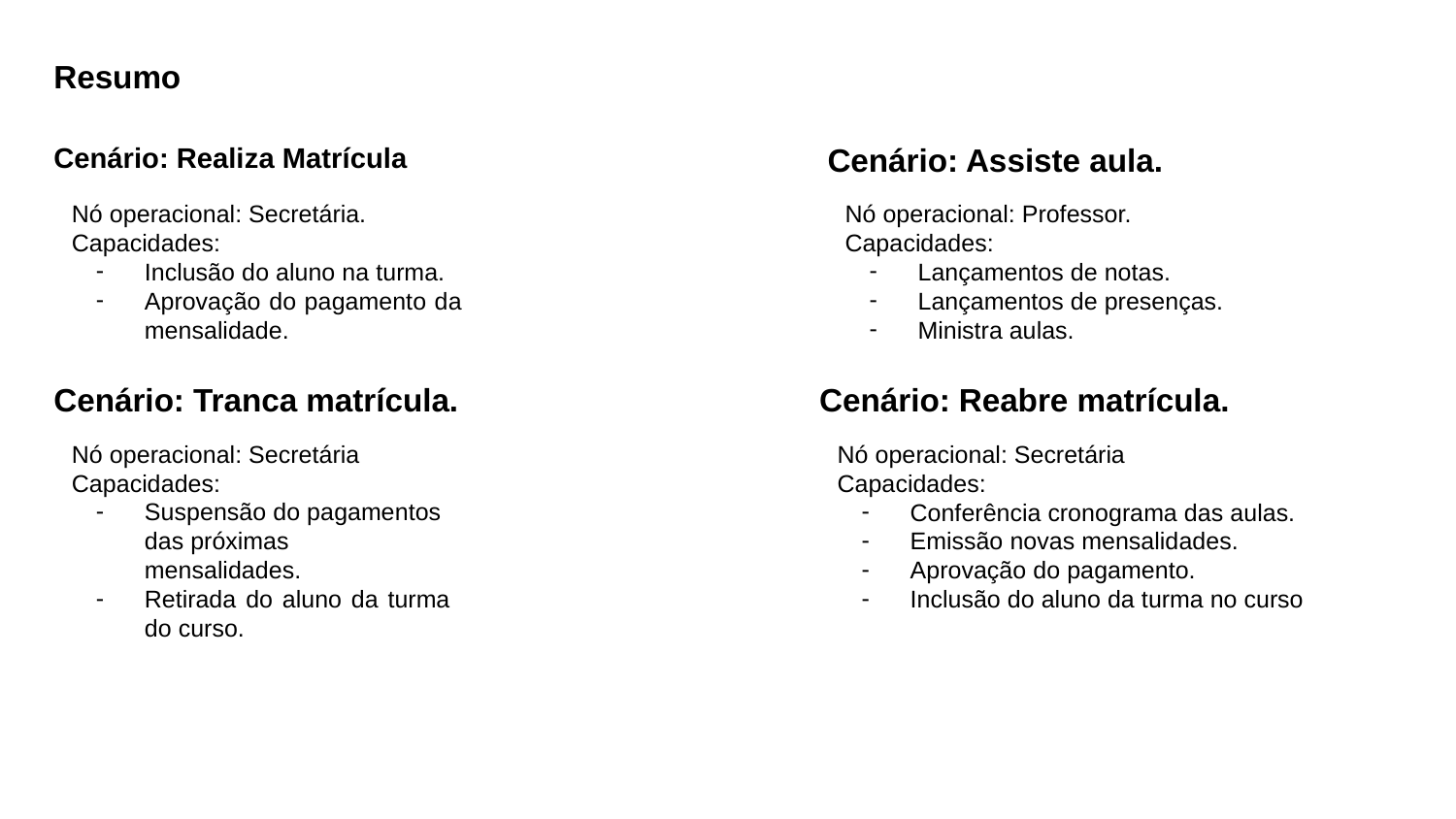

Resumo
Cenário: Realiza Matrícula
Cenário: Assiste aula.
Nó operacional: Secretária.
Capacidades:
Inclusão do aluno na turma.
Aprovação do pagamento da mensalidade.

Nó operacional: Professor.
Capacidades:
Lançamentos de notas.
Lançamentos de presenças.
Ministra aulas.
Cenário: Tranca matrícula.

Cenário: Reabre matrícula.

Nó operacional: Secretária
Capacidades:
Suspensão do pagamentos das próximas mensalidades.
Retirada do aluno da turma do curso.
Nó operacional: Secretária
Capacidades:
Conferência cronograma das aulas.
Emissão novas mensalidades.
Aprovação do pagamento.
Inclusão do aluno da turma no curso